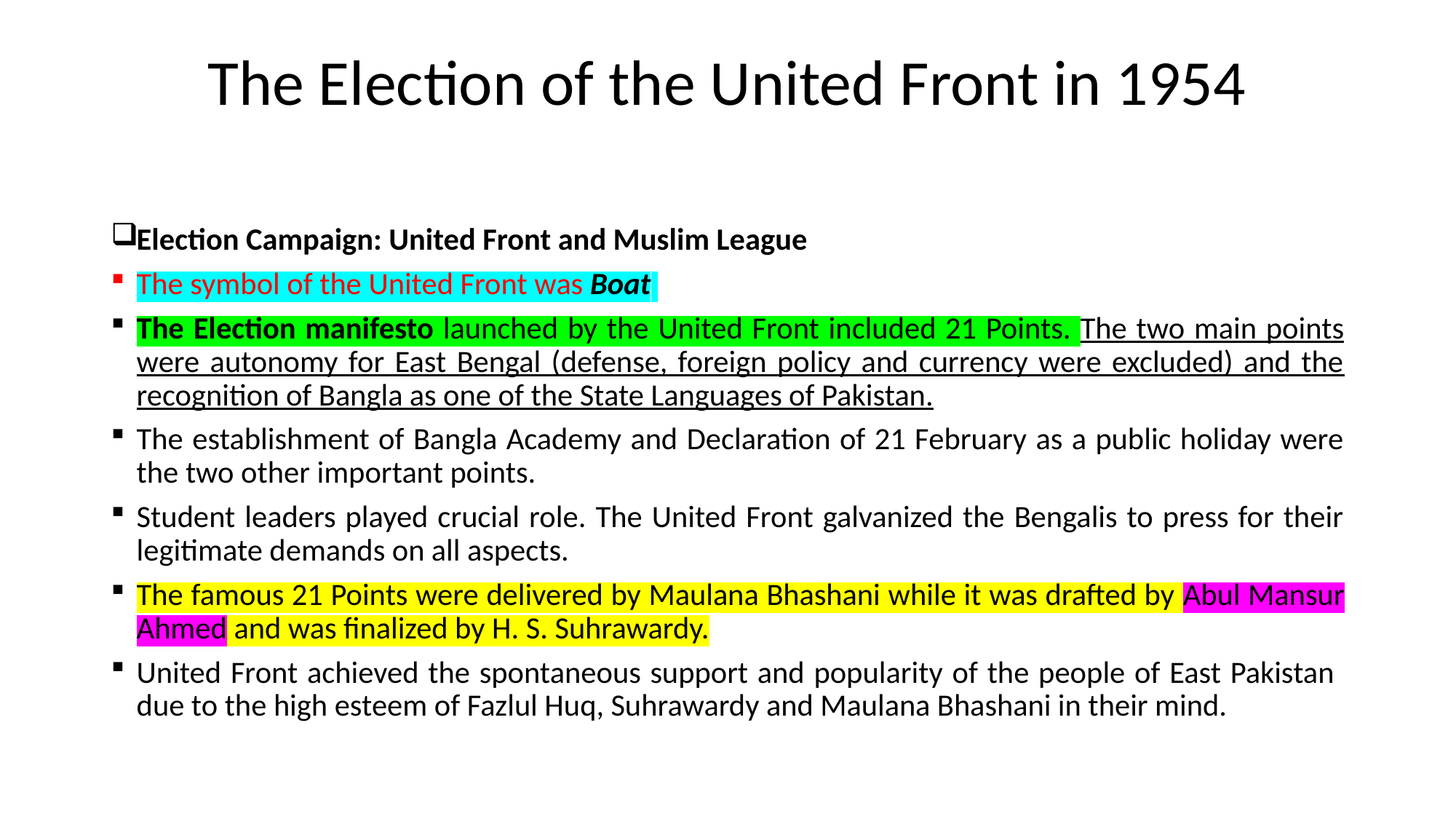

# The Election of the United Front in 1954
Election Campaign: United Front and Muslim League
The symbol of the United Front was Boat
The Election manifesto launched by the United Front included 21 Points. The two main points were autonomy for East Bengal (defense, foreign policy and currency were excluded) and the recognition of Bangla as one of the State Languages of Pakistan.
The establishment of Bangla Academy and Declaration of 21 February as a public holiday were the two other important points.
Student leaders played crucial role. The United Front galvanized the Bengalis to press for their legitimate demands on all aspects.
The famous 21 Points were delivered by Maulana Bhashani while it was drafted by Abul Mansur Ahmed and was finalized by H. S. Suhrawardy.
United Front achieved the spontaneous support and popularity of the people of East Pakistan  due to the high esteem of Fazlul Huq, Suhrawardy and Maulana Bhashani in their mind.